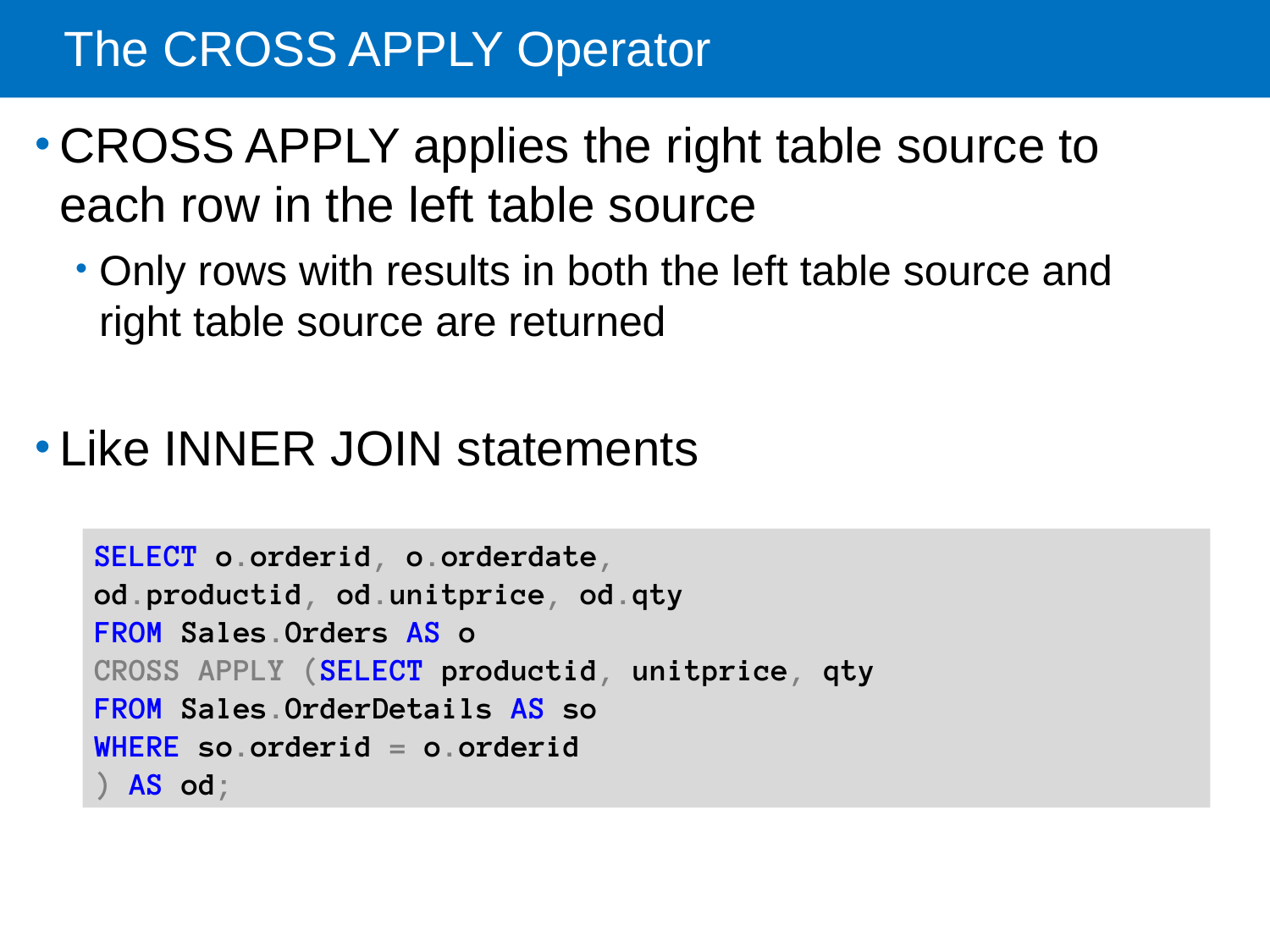

# The CROSS APPLY Operator
CROSS APPLY applies the right table source to each row in the left table source
Only rows with results in both the left table source and right table source are returned

Like INNER JOIN statements
SELECT o.orderid, o.orderdate,
od.productid, od.unitprice, od.qty
FROM Sales.Orders AS o
CROSS APPLY (SELECT productid, unitprice, qty
FROM Sales.OrderDetails AS so
WHERE so.orderid = o.orderid
) AS od;